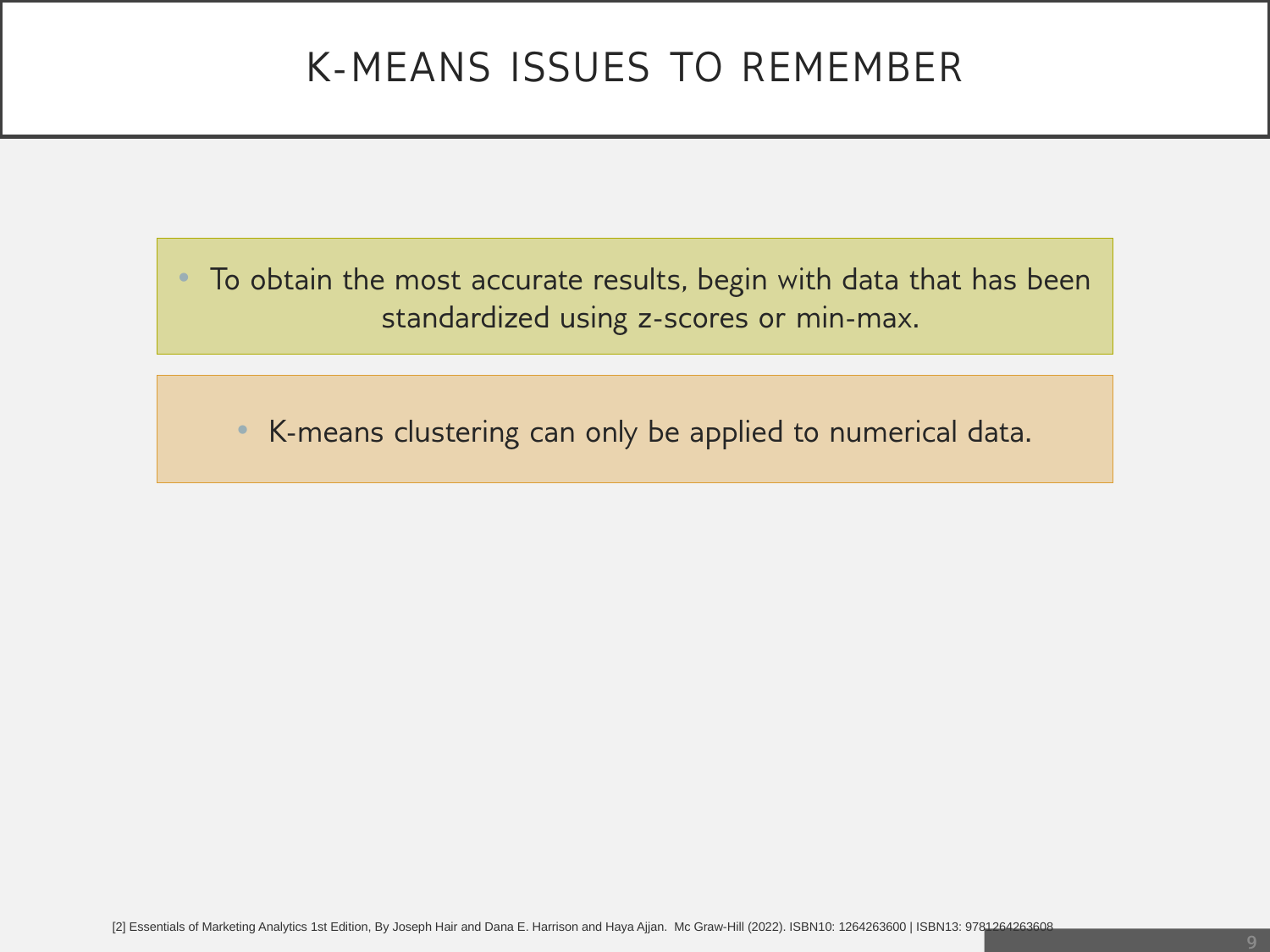

# K-Means Issues to Remember
To obtain the most accurate results, begin with data that has been standardized using z-scores or min-max.
K-means clustering can only be applied to numerical data.
[2] Essentials of Marketing Analytics 1st Edition, By Joseph Hair and Dana E. Harrison and Haya Ajjan.  Mc Graw-Hill (2022). ISBN10: 1264263600 | ISBN13: 9781264263608
9